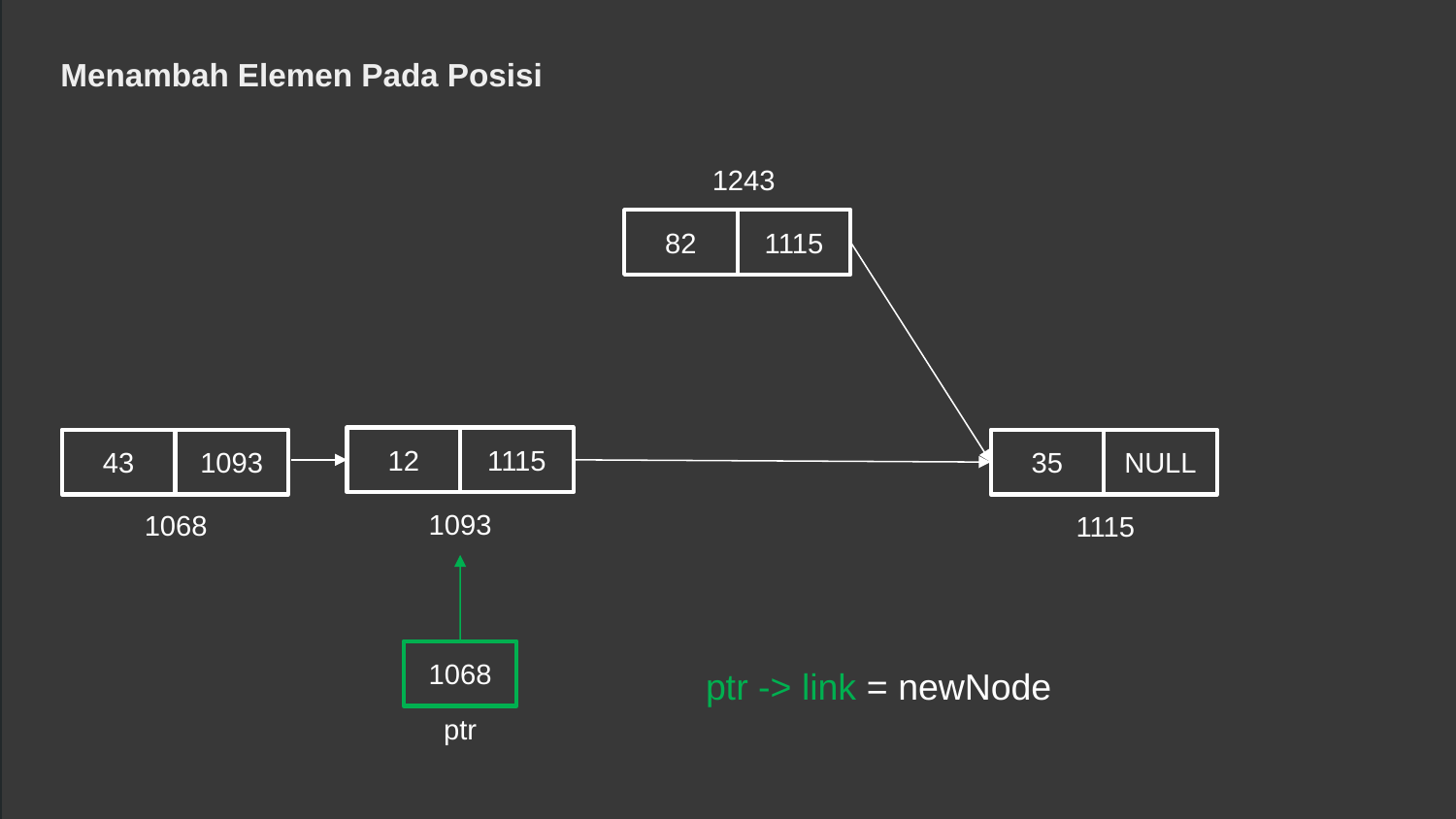

Menambah Elemen Pada Posisi

1243
82
1115
DATA
LINK
1115
12
43
1093
1093
1068
35
NULL
1115
1068
ptr
ptr -> link = newNode